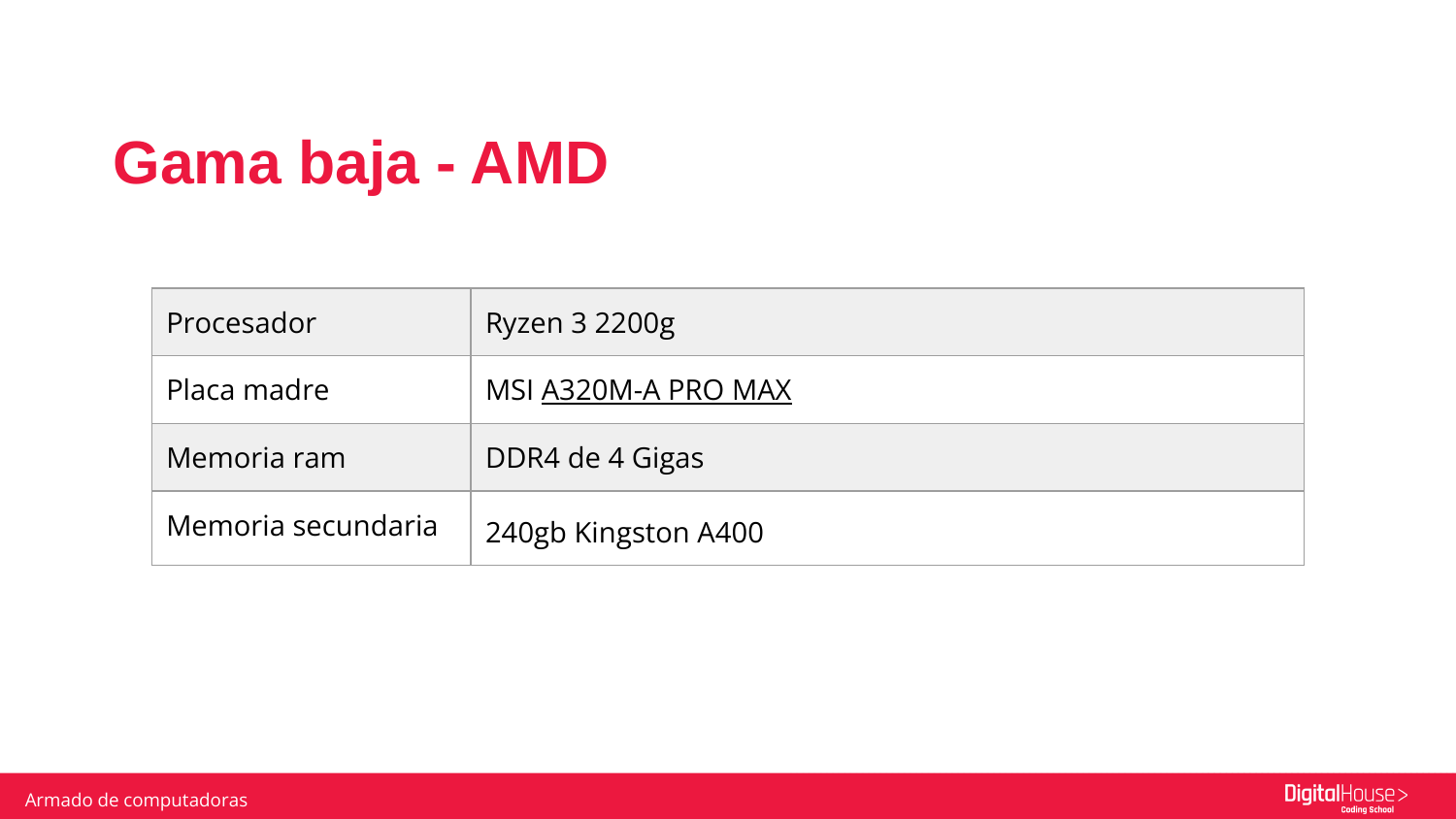

Gama baja - AMD

| Procesador | Ryzen 3 2200g |
| --- | --- |
| Placa madre | MSI A320M-A PRO MAX |
| Memoria ram | DDR4 de 4 Gigas |
| Memoria secundaria | 240gb Kingston A400 |